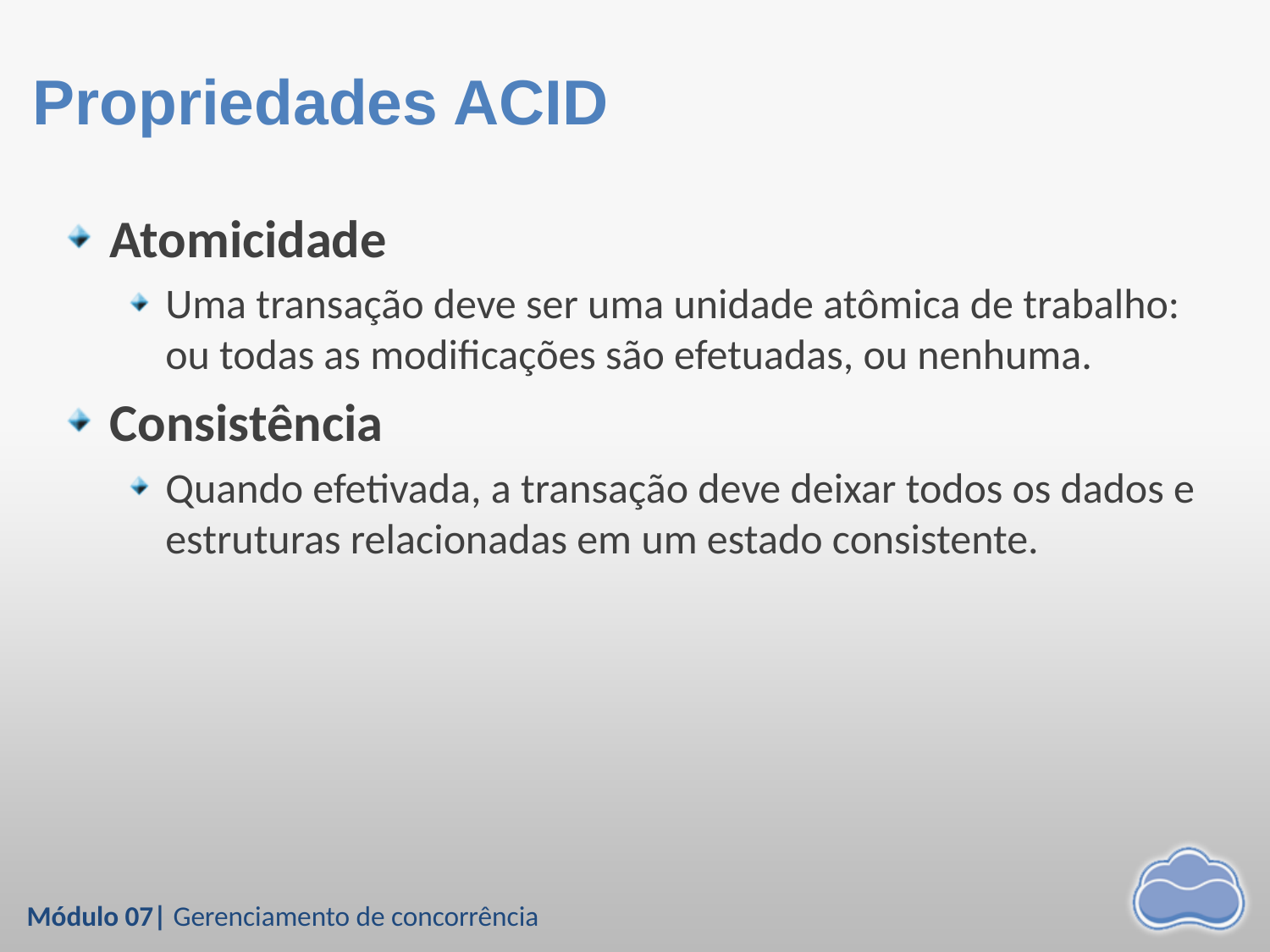

# Propriedades ACID
Atomicidade
Uma transação deve ser uma unidade atômica de trabalho: ou todas as modificações são efetuadas, ou nenhuma.
Consistência
Quando efetivada, a transação deve deixar todos os dados e estruturas relacionadas em um estado consistente.